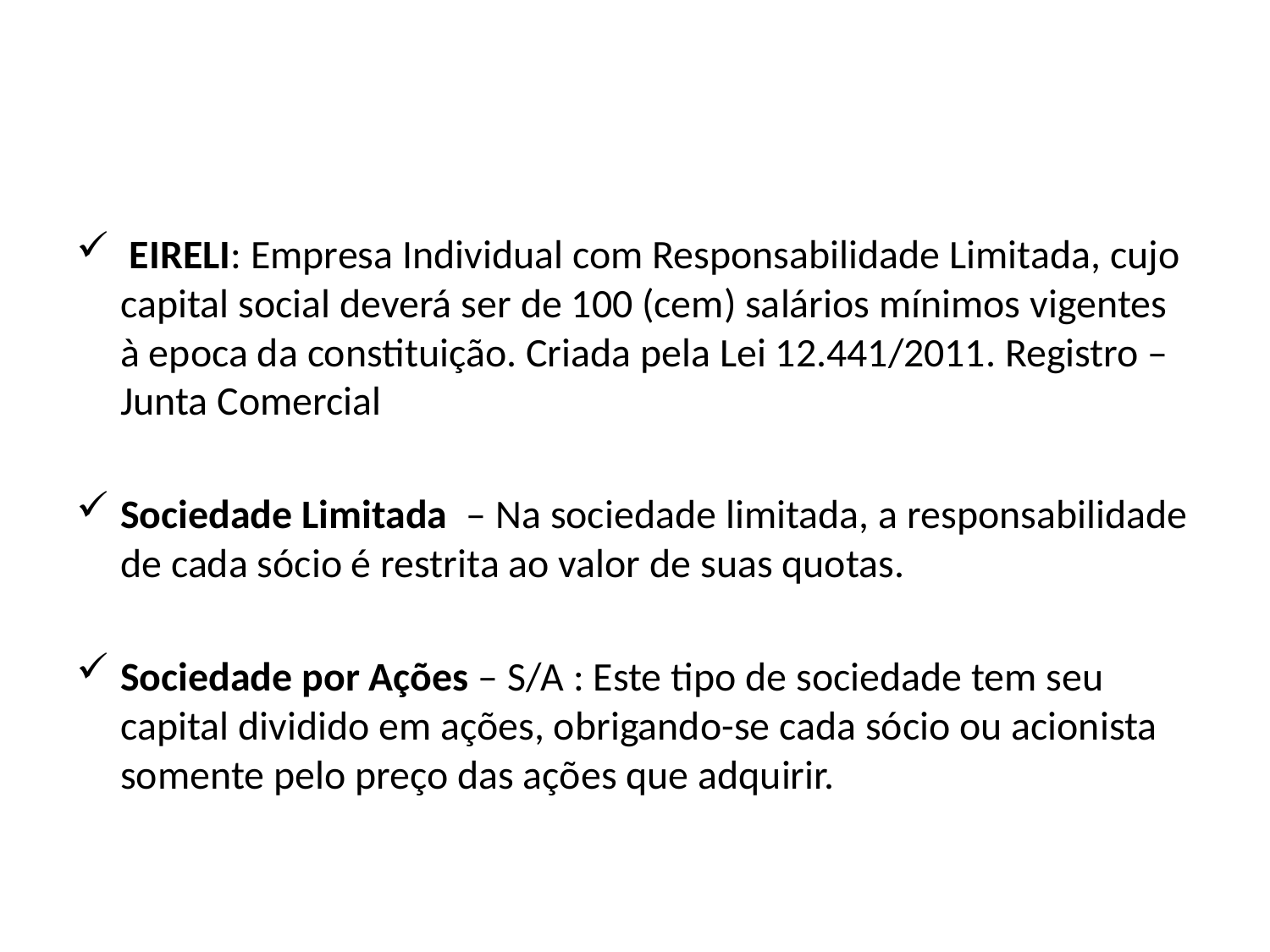

#
 EIRELI: Empresa Individual com Responsabilidade Limitada, cujo capital social deverá ser de 100 (cem) salários mínimos vigentes à epoca da constituição. Criada pela Lei 12.441/2011. Registro – Junta Comercial

Sociedade Limitada  – Na sociedade limitada, a responsabilidade de cada sócio é restrita ao valor de suas quotas.

Sociedade por Ações – S/A : Este tipo de sociedade tem seu capital dividido em ações, obrigando-se cada sócio ou acionista somente pelo preço das ações que adquirir.